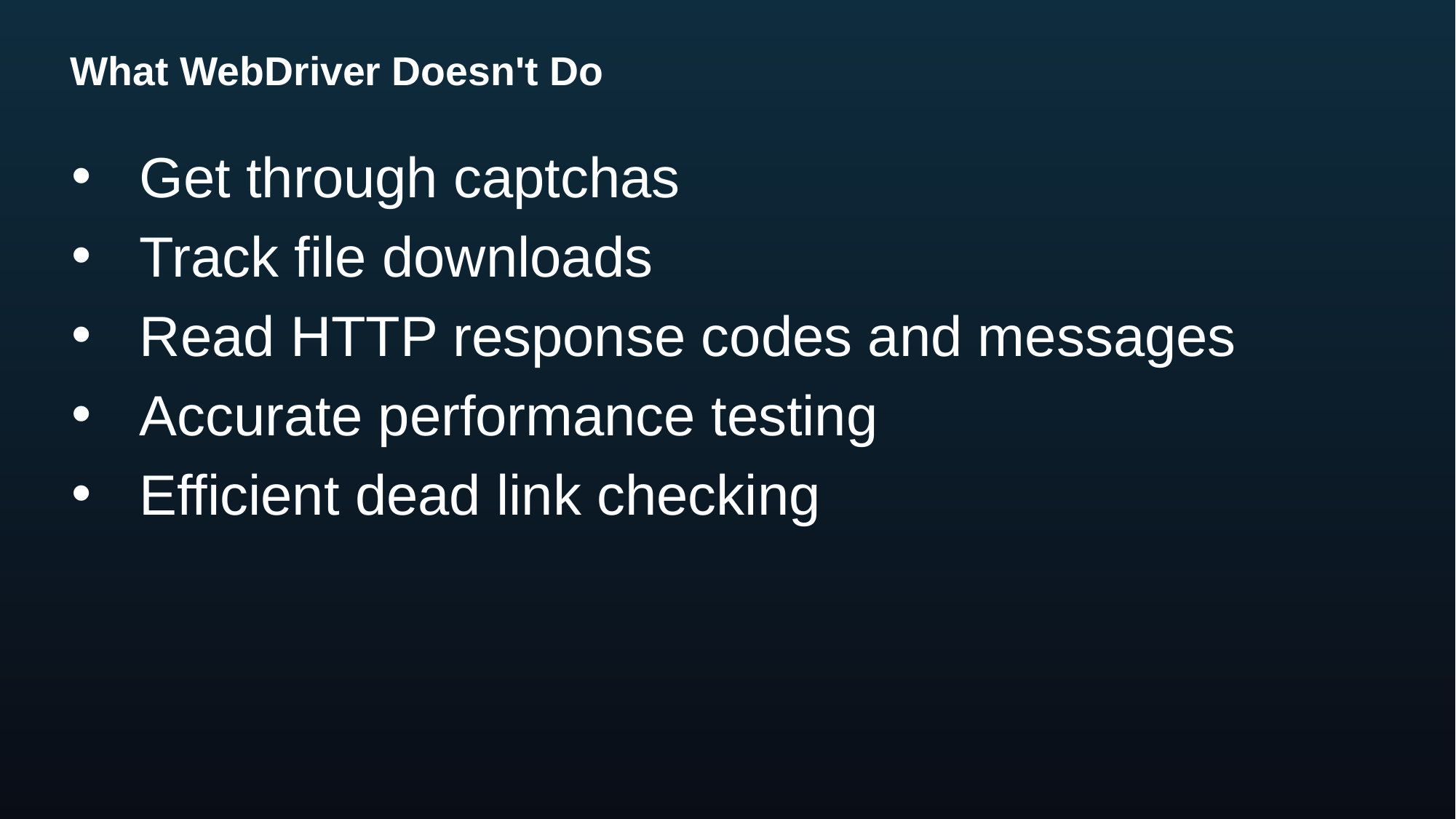

# What WebDriver Doesn't Do
Get through captchas
Track file downloads
Read HTTP response codes and messages
Accurate performance testing
Efficient dead link checking